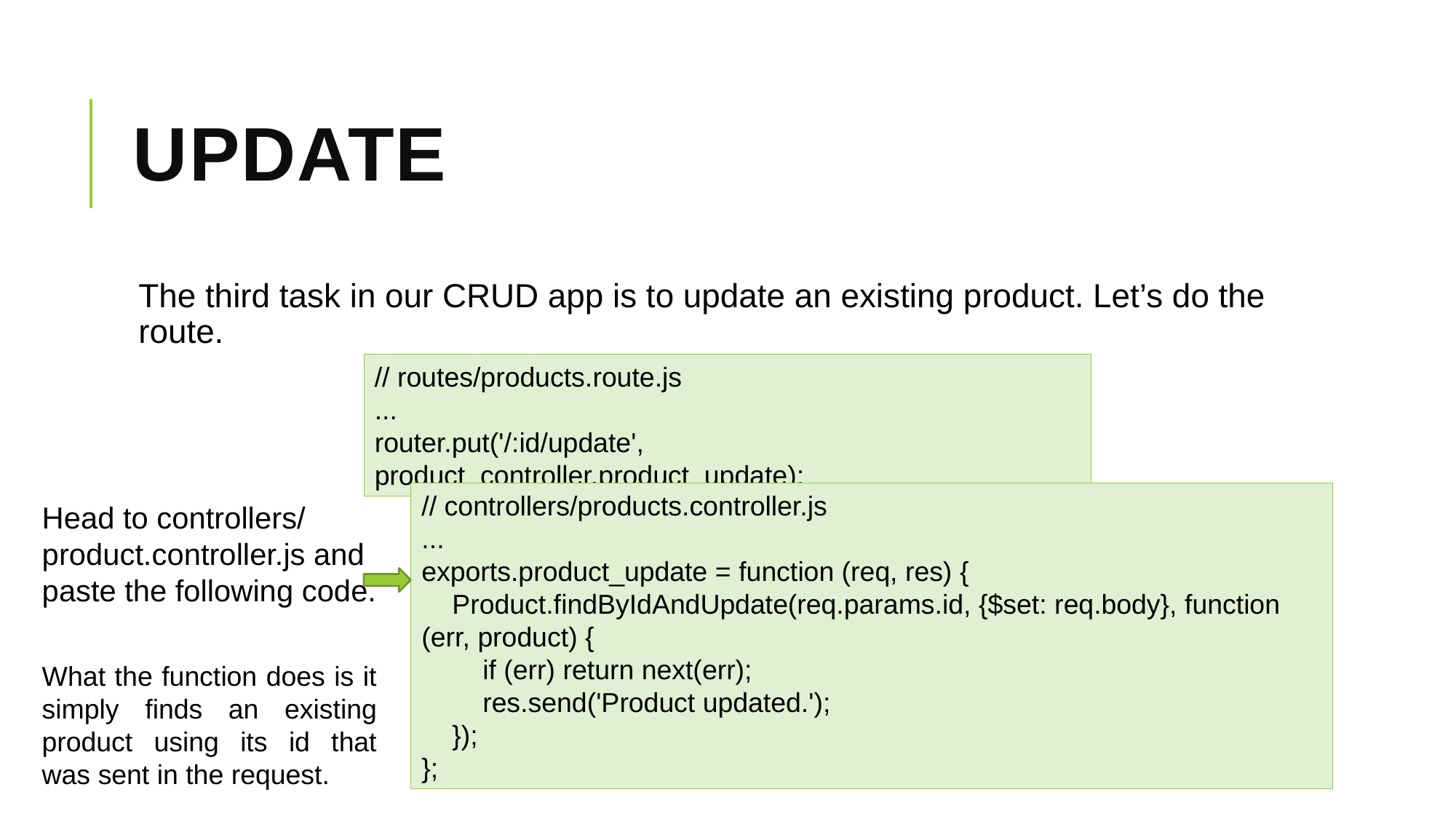

# Update
The third task in our CRUD app is to update an existing product. Let’s do the route.

// routes/products.route.js
...
router.put('/:id/update', product_controller.product_update);
// controllers/products.controller.js
...
exports.product_update = function (req, res) {
    Product.findByIdAndUpdate(req.params.id, {$set: req.body}, function (err, product) {
        if (err) return next(err);
        res.send('Product updated.');
    });
};
Head to controllers/ product.controller.js and paste the following code.

What the function does is it simply finds an existing product using its id that was sent in the request.